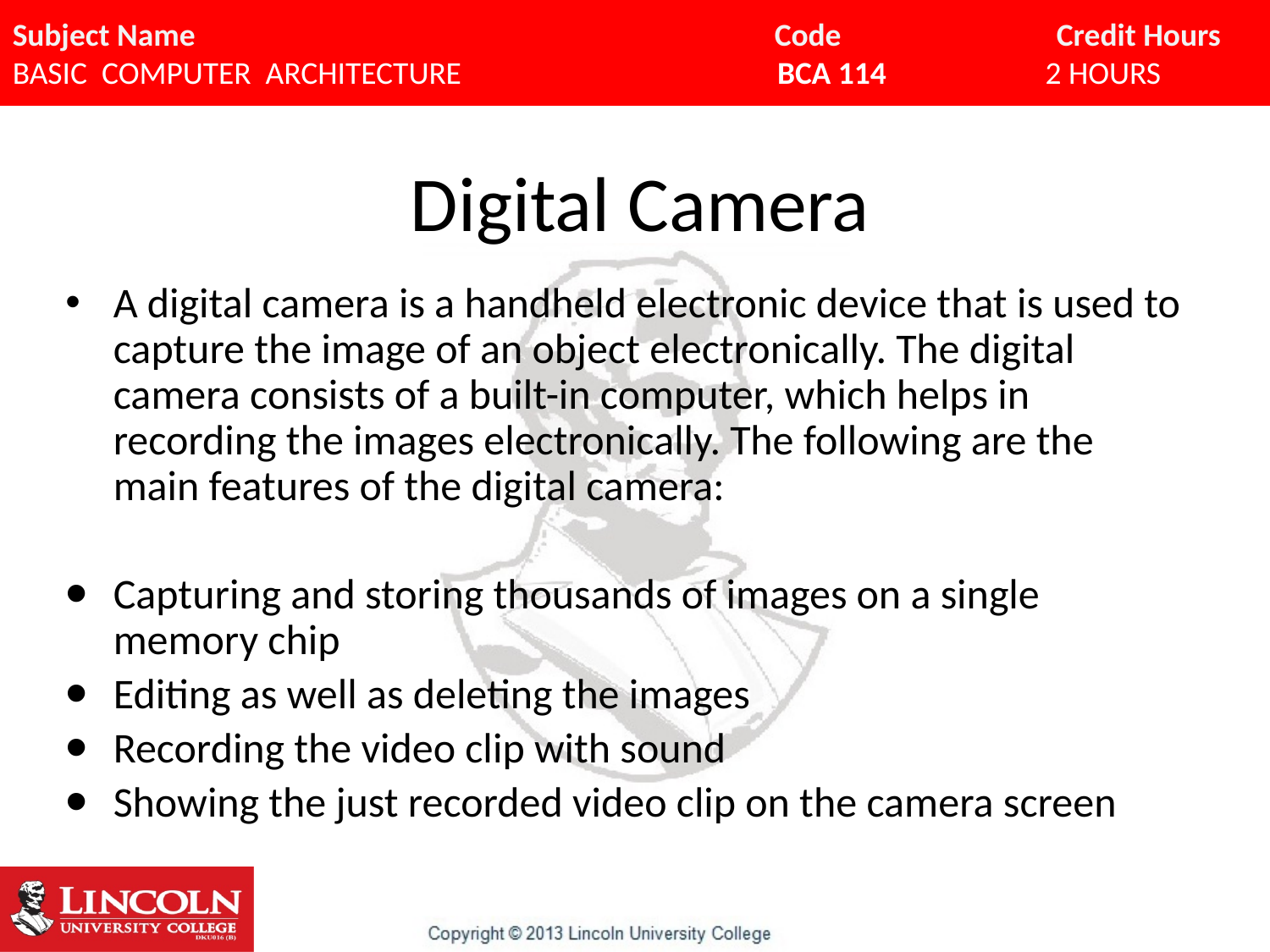

# Digital Camera
A digital camera is a handheld electronic device that is used to capture the image of an object electronically. The digital camera consists of a built-in computer, which helps in recording the images electronically. The following are the main features of the digital camera:

Capturing and storing thousands of images on a single memory chip
Editing as well as deleting the images
Recording the video clip with sound
Showing the just recorded video clip on the camera screen